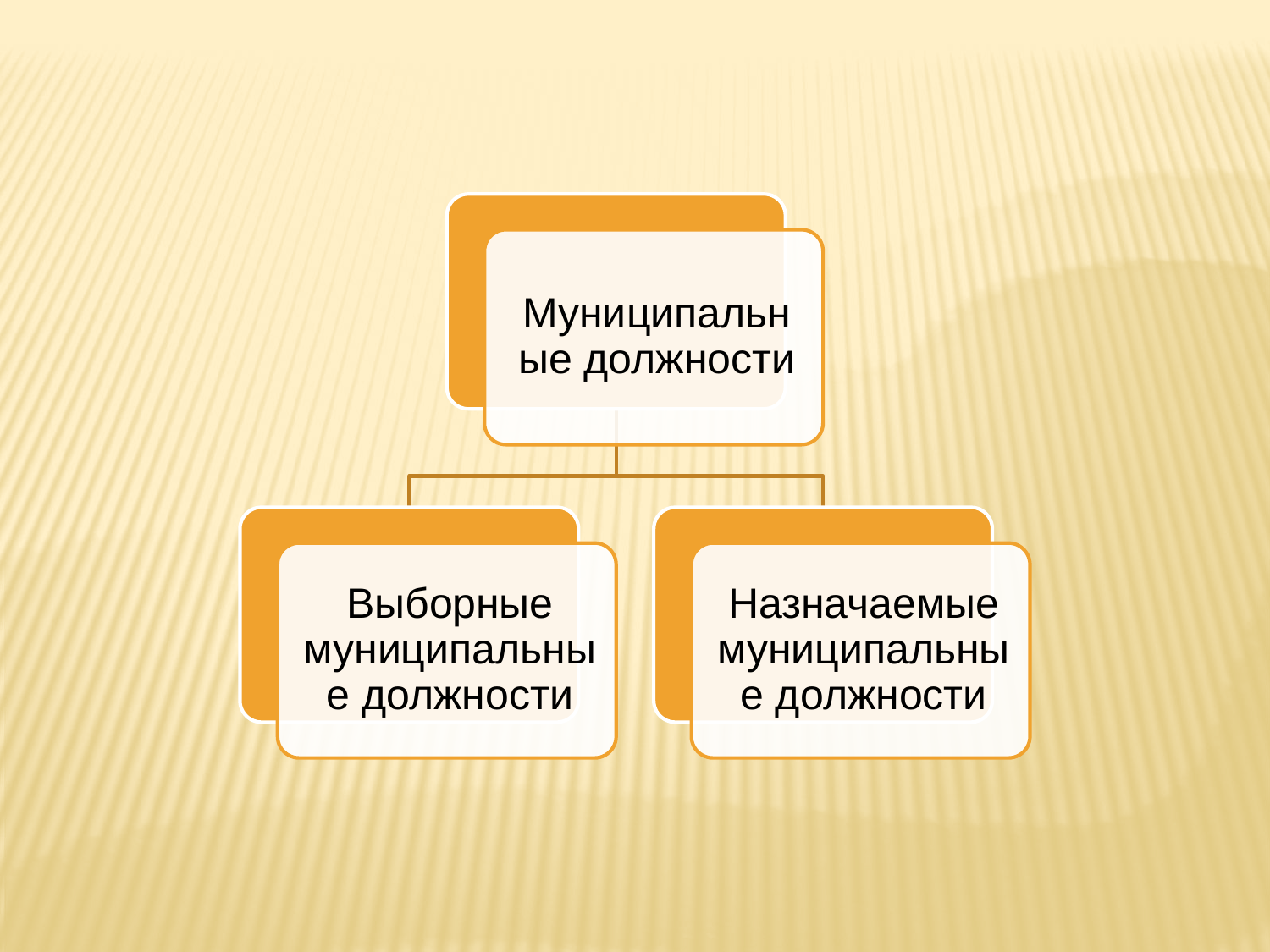

Муниципальные должности
Выборные муниципальные должности
Назначаемые муниципальные должности